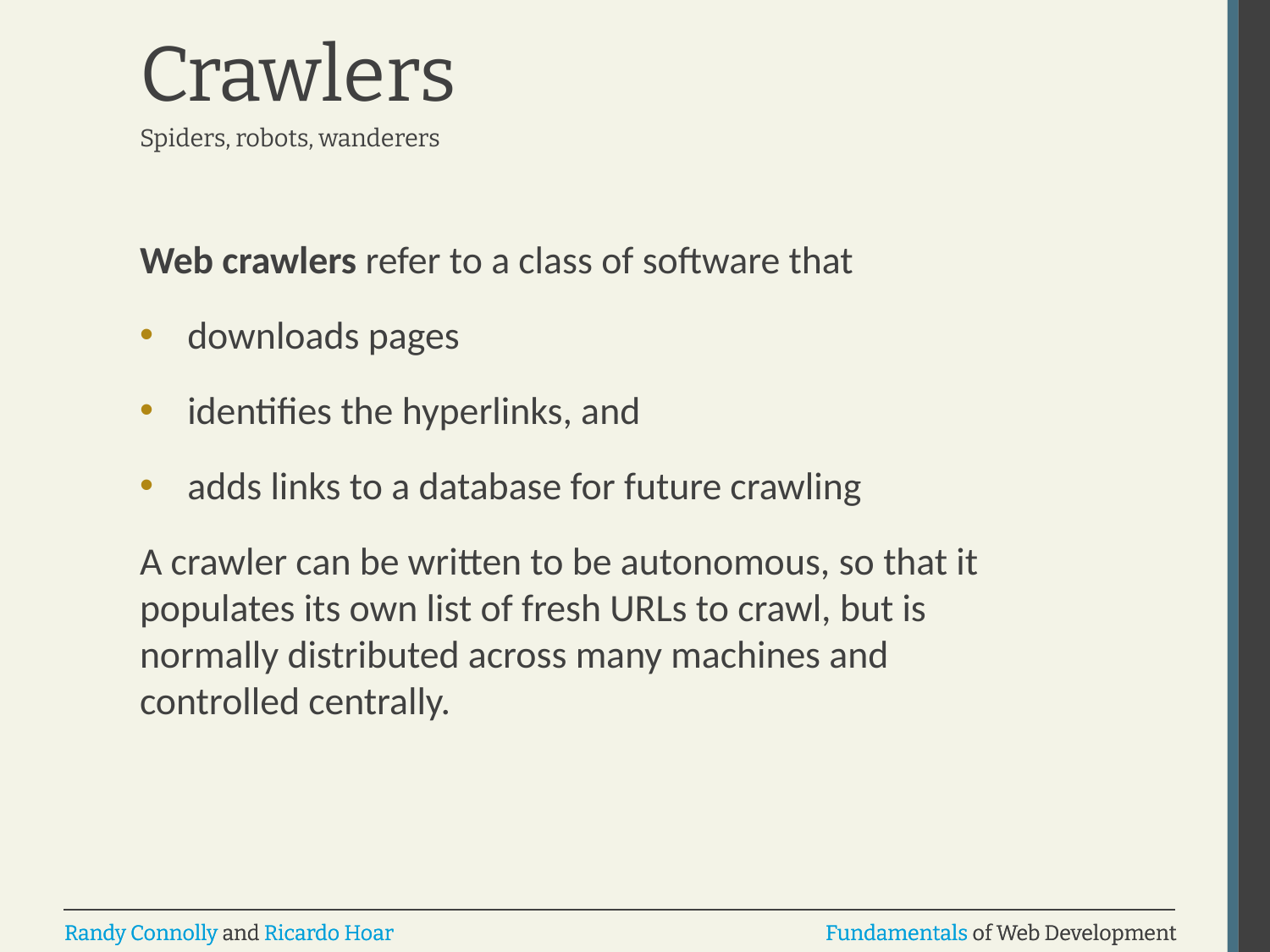

# Crawlers
Spiders, robots, wanderers
Web crawlers refer to a class of software that
downloads pages
identifies the hyperlinks, and
adds links to a database for future crawling
A crawler can be written to be autonomous, so that it populates its own list of fresh URLs to crawl, but is normally distributed across many machines and controlled centrally.